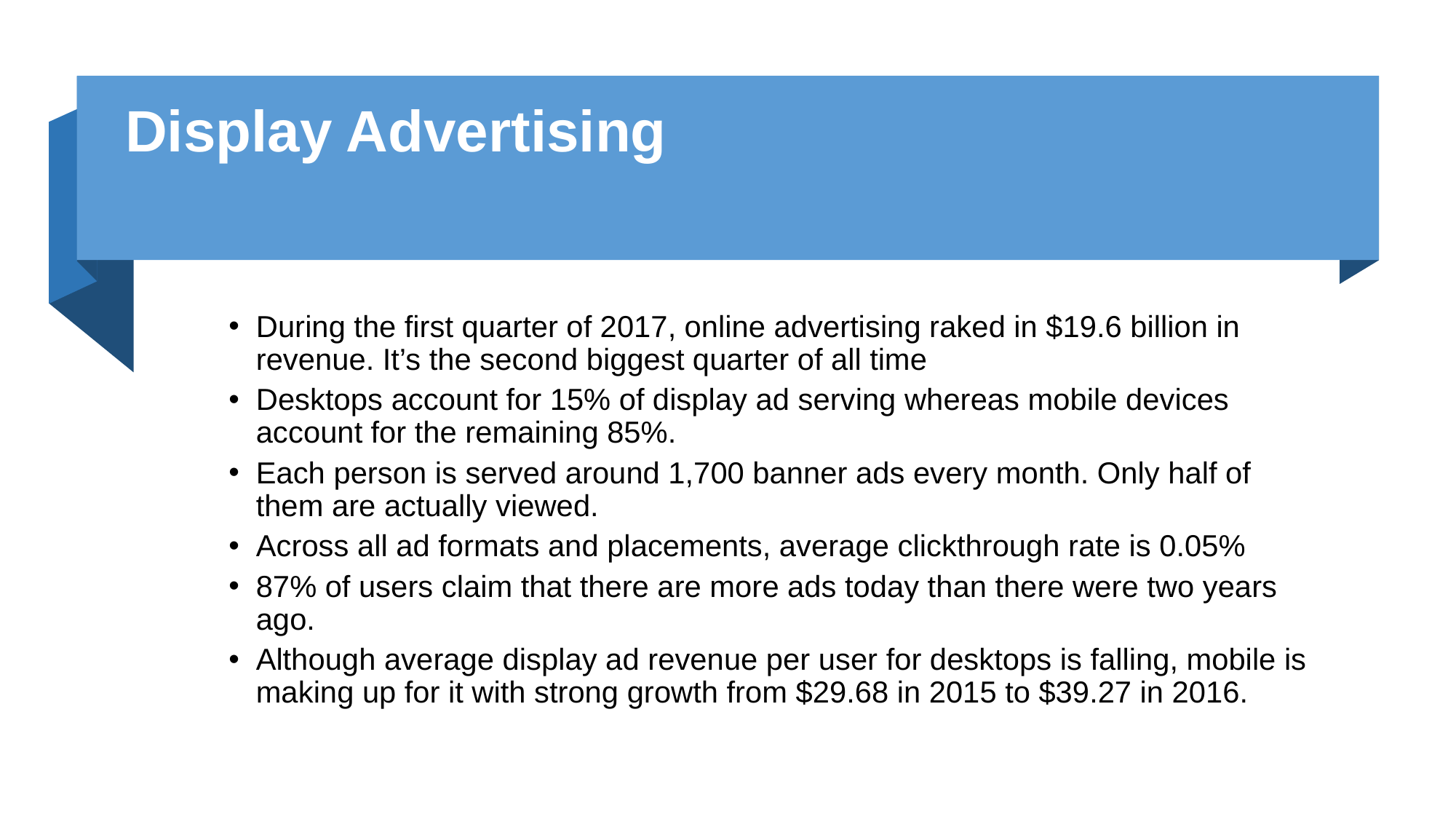

# Display Advertising

During the first quarter of 2017, online advertising raked in $19.6 billion in revenue. It’s the second biggest quarter of all time
Desktops account for 15% of display ad serving whereas mobile devices account for the remaining 85%.
Each person is served around 1,700 banner ads every month. Only half of them are actually viewed.
Across all ad formats and placements, average clickthrough rate is 0.05%
87% of users claim that there are more ads today than there were two years ago.
Although average display ad revenue per user for desktops is falling, mobile is making up for it with strong growth from $29.68 in 2015 to $39.27 in 2016.